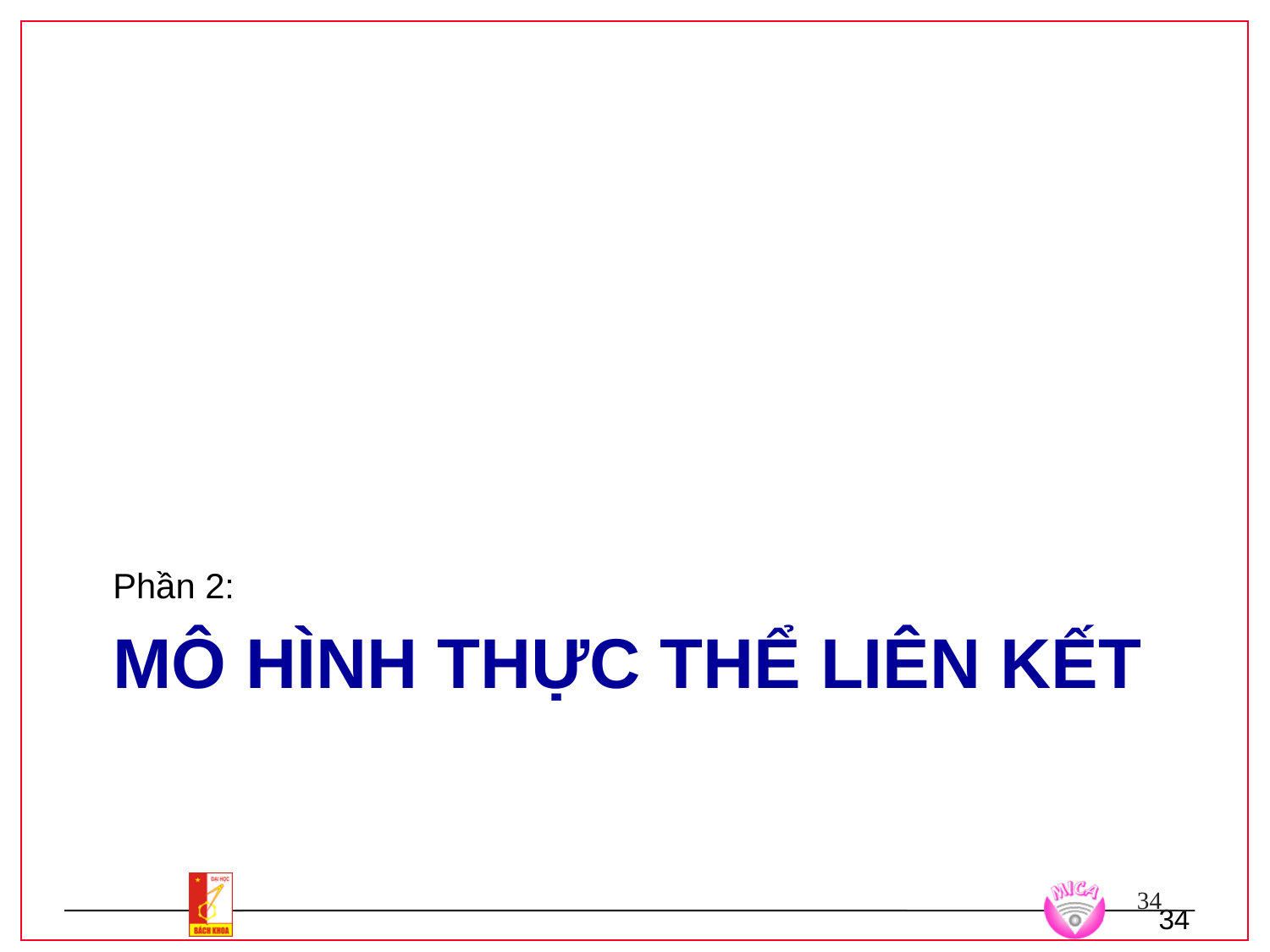

Phần 2:
# Mô hình thực thể liên kết
34